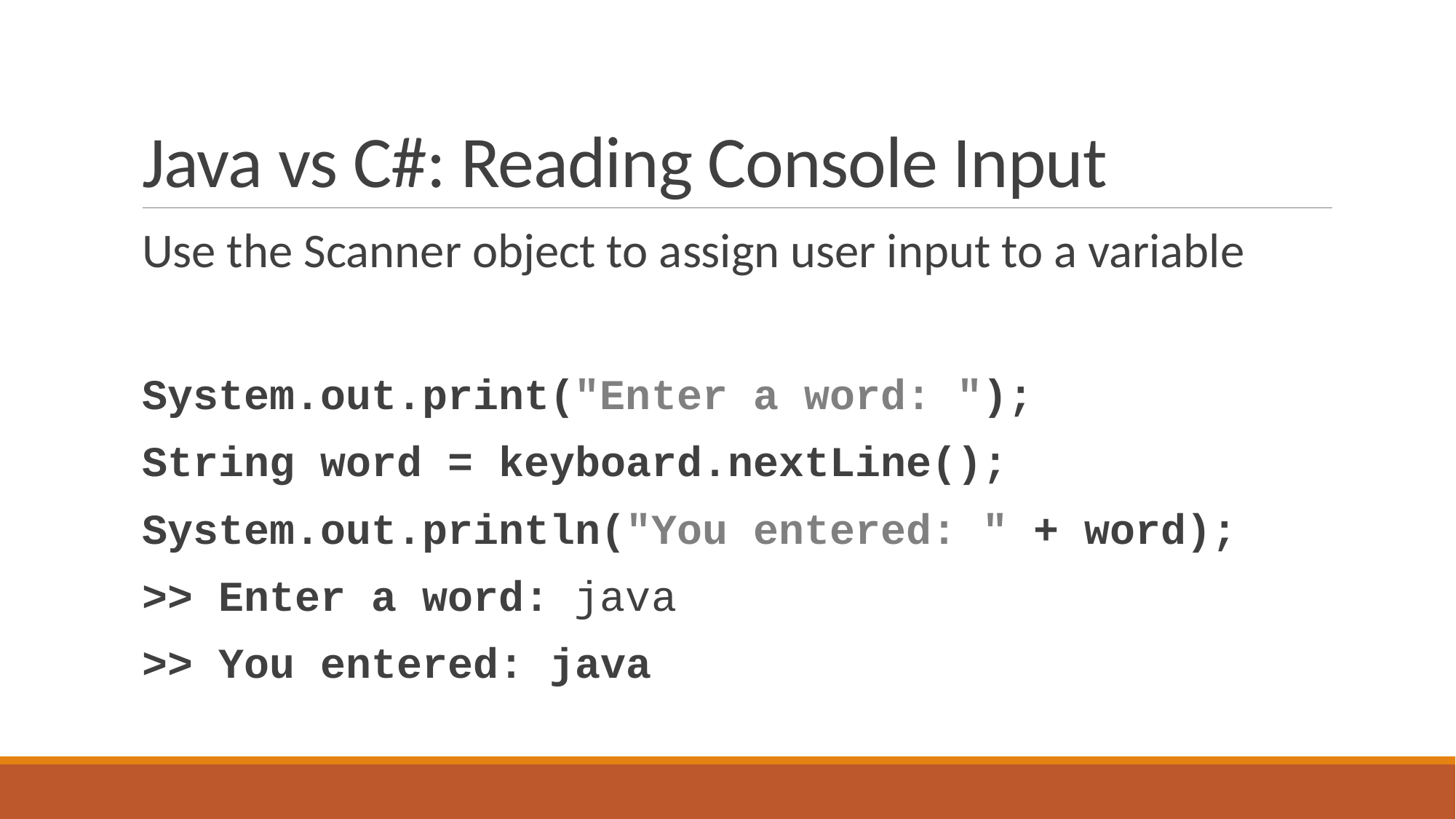

# Java vs C#: Reading Console Input
Use the Scanner object to assign user input to a variable

System.out.print("Enter a word: ");
String word = keyboard.nextLine();
System.out.println("You entered: " + word);
>> Enter a word: java
>> You entered: java